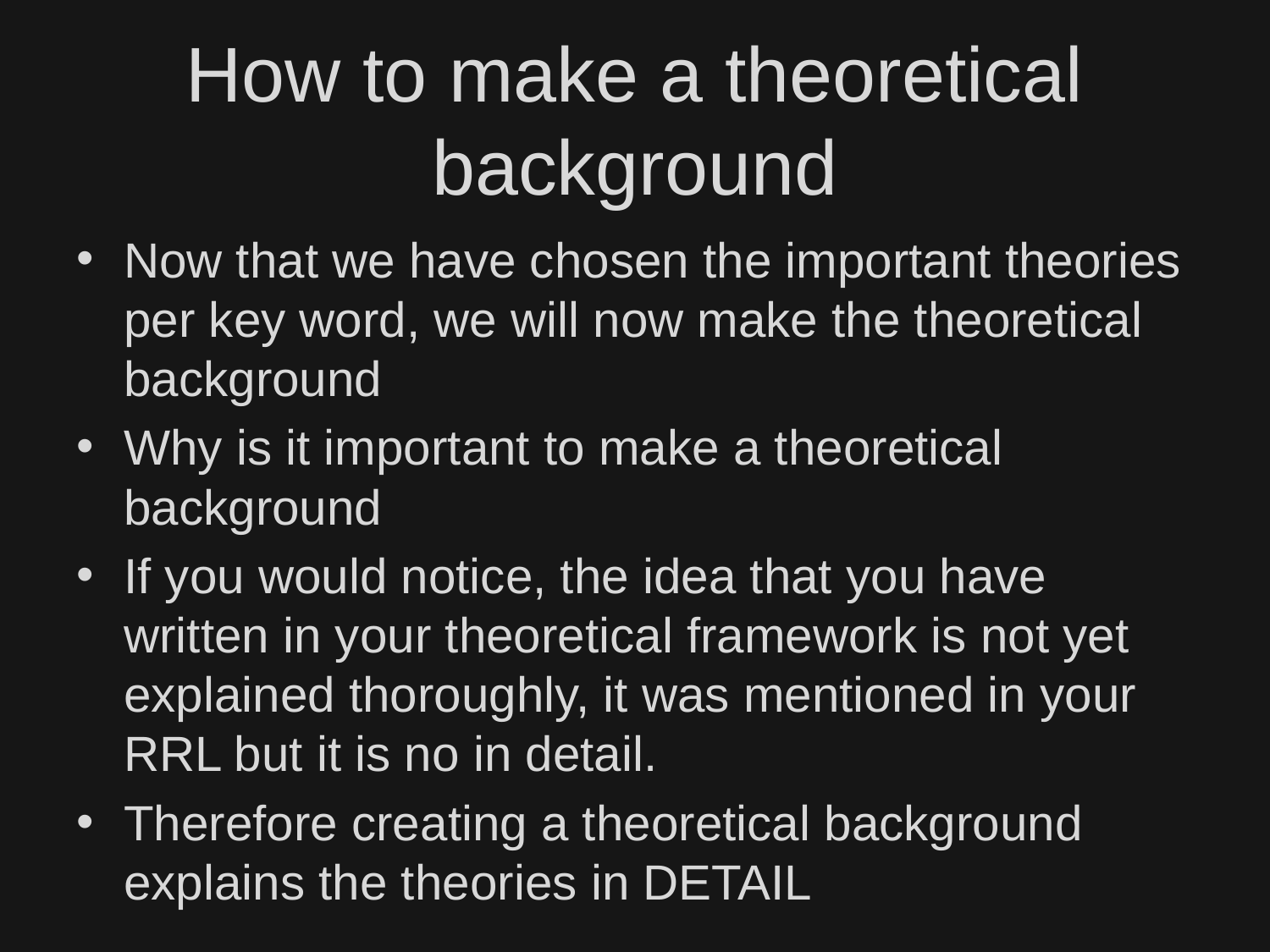

# How to make a theoretical background
Now that we have chosen the important theories per key word, we will now make the theoretical background
Why is it important to make a theoretical background
If you would notice, the idea that you have written in your theoretical framework is not yet explained thoroughly, it was mentioned in your RRL but it is no in detail.
Therefore creating a theoretical background explains the theories in DETAIL